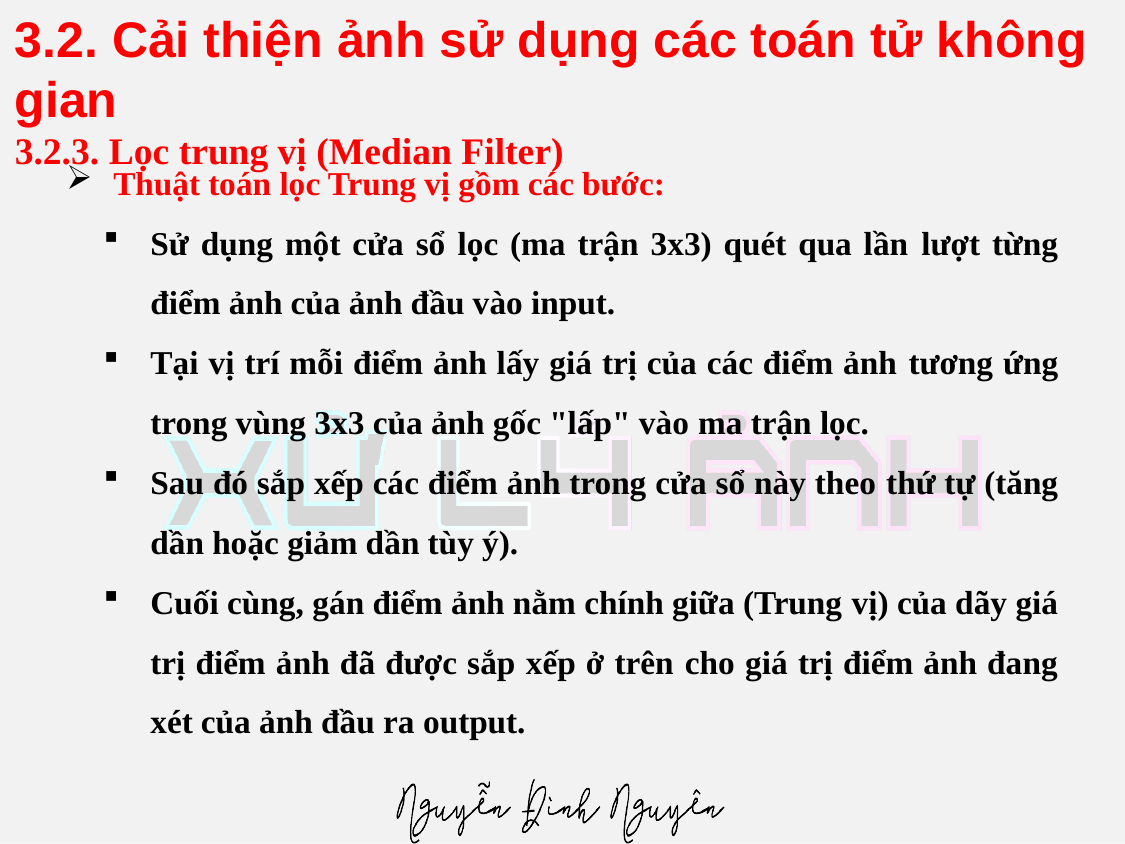

# 3.2. Cải thiện ảnh sử dụng các toán tử không gian 3.2.3. Lọc trung vị (Median Filter)
Thuật toán lọc Trung vị gồm các bước:
Sử dụng một cửa sổ lọc (ma trận 3x3) quét qua lần lượt từng điểm ảnh của ảnh đầu vào input.
Tại vị trí mỗi điểm ảnh lấy giá trị của các điểm ảnh tương ứng trong vùng 3x3 của ảnh gốc "lấp" vào ma trận lọc.
Sau đó sắp xếp các điểm ảnh trong cửa sổ này theo thứ tự (tăng dần hoặc giảm dần tùy ý).
Cuối cùng, gán điểm ảnh nằm chính giữa (Trung vị) của dãy giá trị điểm ảnh đã được sắp xếp ở trên cho giá trị điểm ảnh đang xét của ảnh đầu ra output.